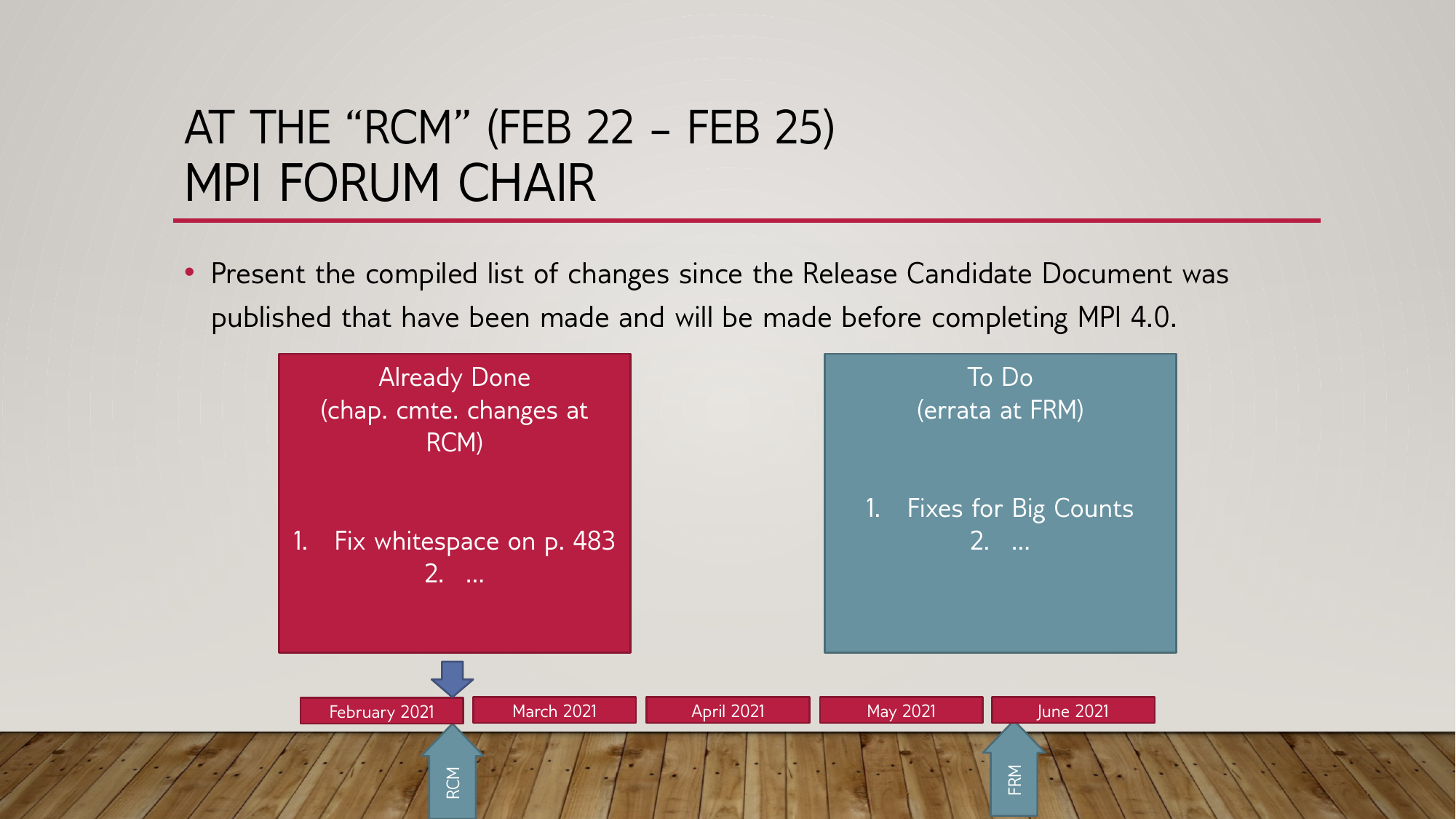

# At the “RCM” (Feb 22 – Feb 25) MPI Forum Chair
Present the compiled list of changes since the Release Candidate Document was published that have been made and will be made before completing MPI 4.0.
Already Done
(chap. cmte. changes at RCM)

Fix whitespace on p. 483
...
To Do
(errata at FRM)

Fixes for Big Counts
...

June 2021
May 2021
March 2021
April 2021
February 2021
FRM
RCM